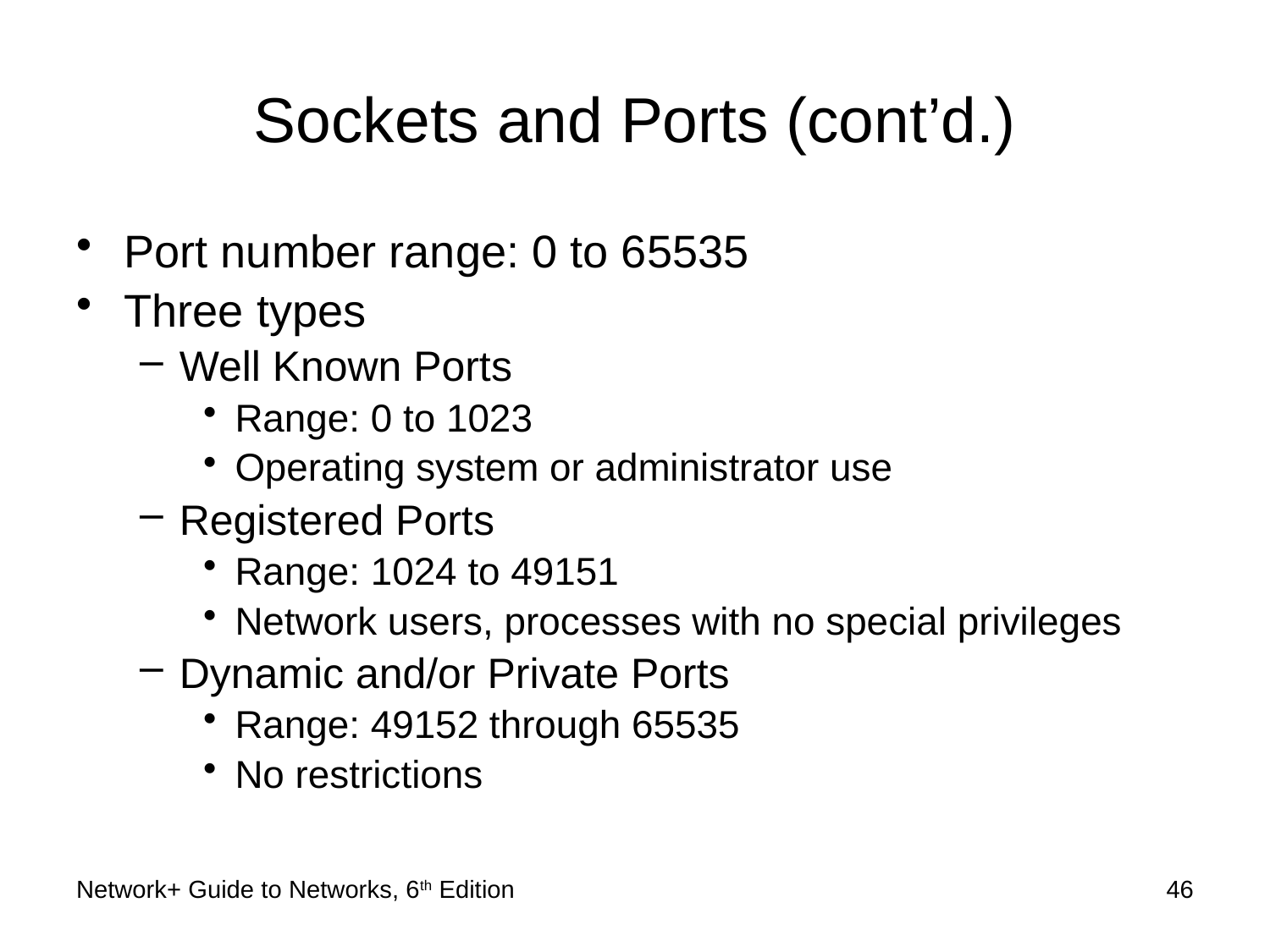

# Sockets and Ports (cont’d.)
Port number range: 0 to 65535
Three types
Well Known Ports
Range: 0 to 1023
Operating system or administrator use
Registered Ports
Range: 1024 to 49151
Network users, processes with no special privileges
Dynamic and/or Private Ports
Range: 49152 through 65535
No restrictions
Network+ Guide to Networks, 6th Edition
46